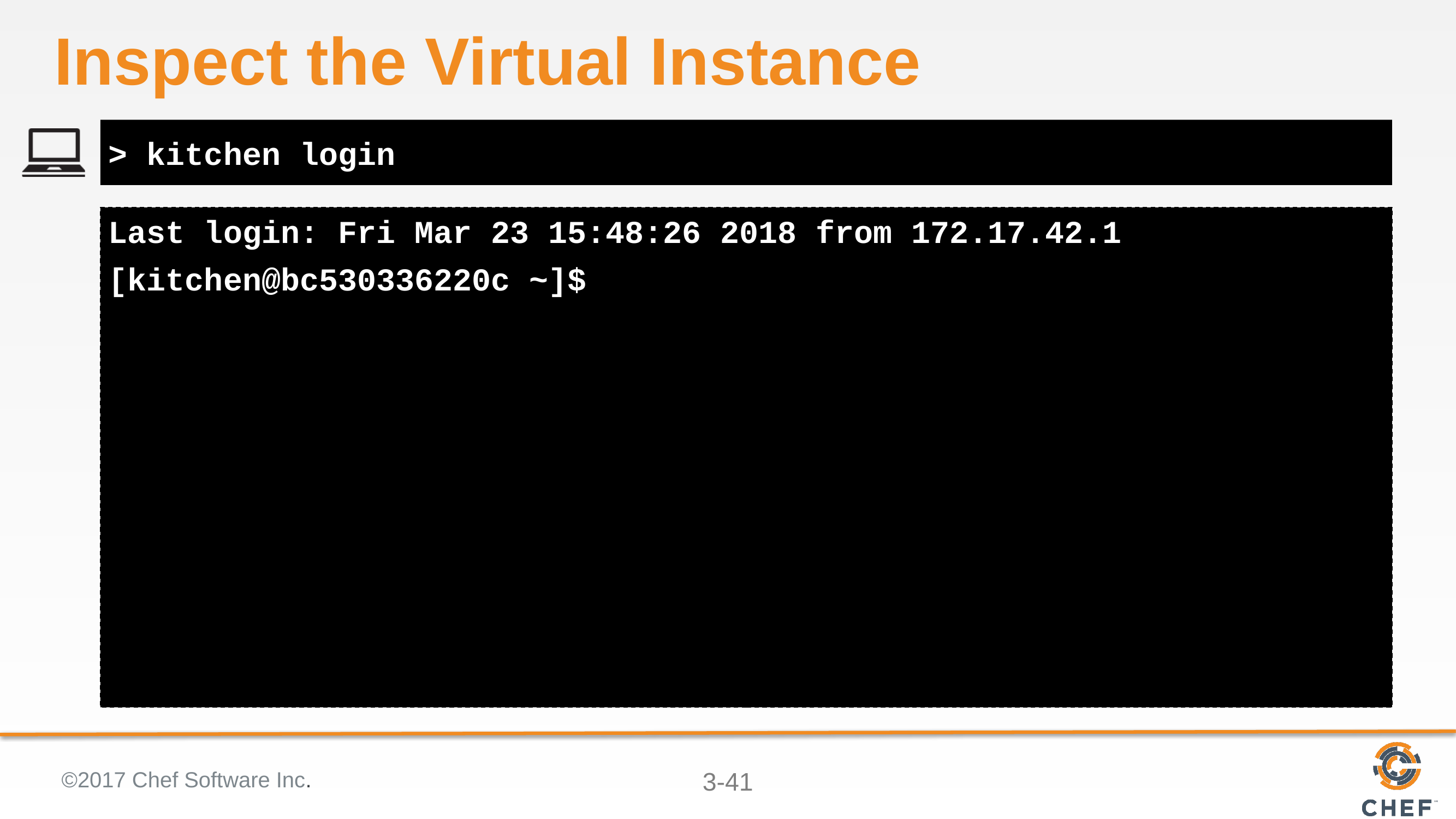

# Inspect the Virtual Instance
> kitchen login
Last login: Fri Mar 23 15:48:26 2018 from 172.17.42.1
[kitchen@bc530336220c ~]$